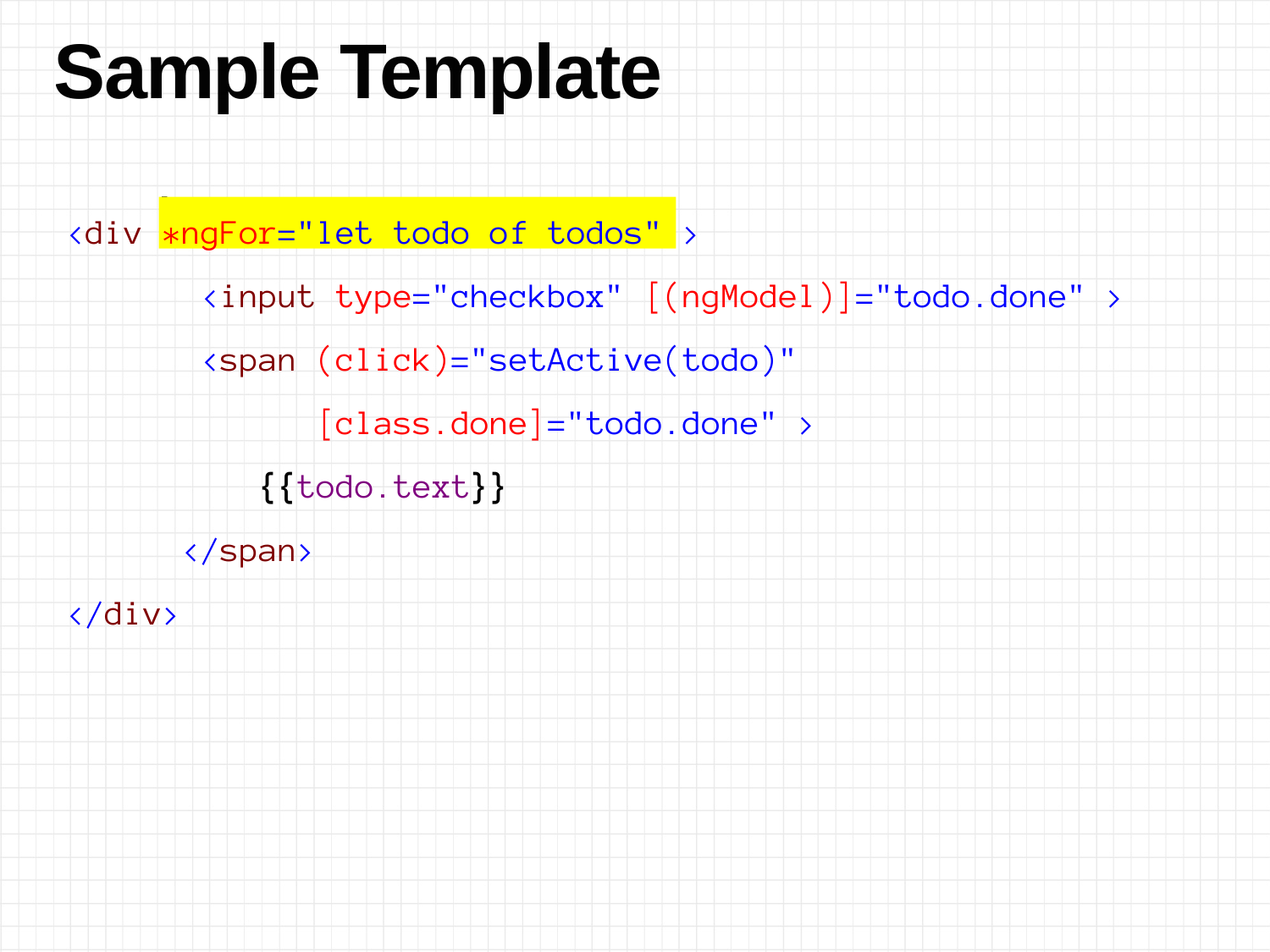

# Sample Template
<div *ngFor="let todo of todos" >
       <input type="checkbox" [(ngModel)]="todo.done" >
       <span (click)="setActive(todo)"
             [class.done]="todo.done" >
          {{todo.text}}
      </span>
</div>